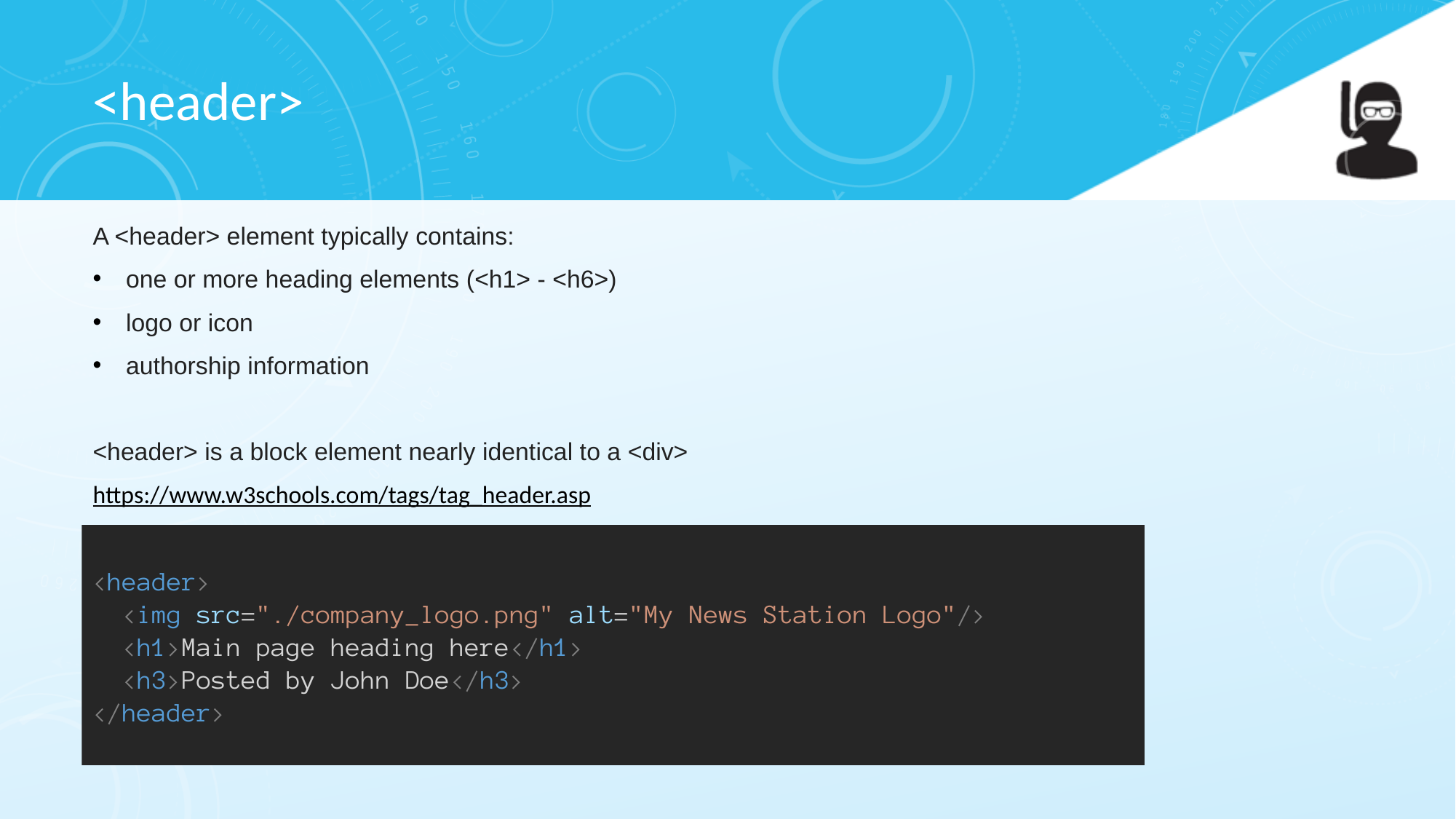

# <header>
A <header> element typically contains:
one or more heading elements (<h1> - <h6>)
logo or icon
authorship information

<header> is a block element nearly identical to a <div>
https://www.w3schools.com/tags/tag_header.asp

<header>
  <img src="./company_logo.png" alt="My News Station Logo"/>
  <h1>Main page heading here</h1>
  <h3>Posted by John Doe</h3>
</header>